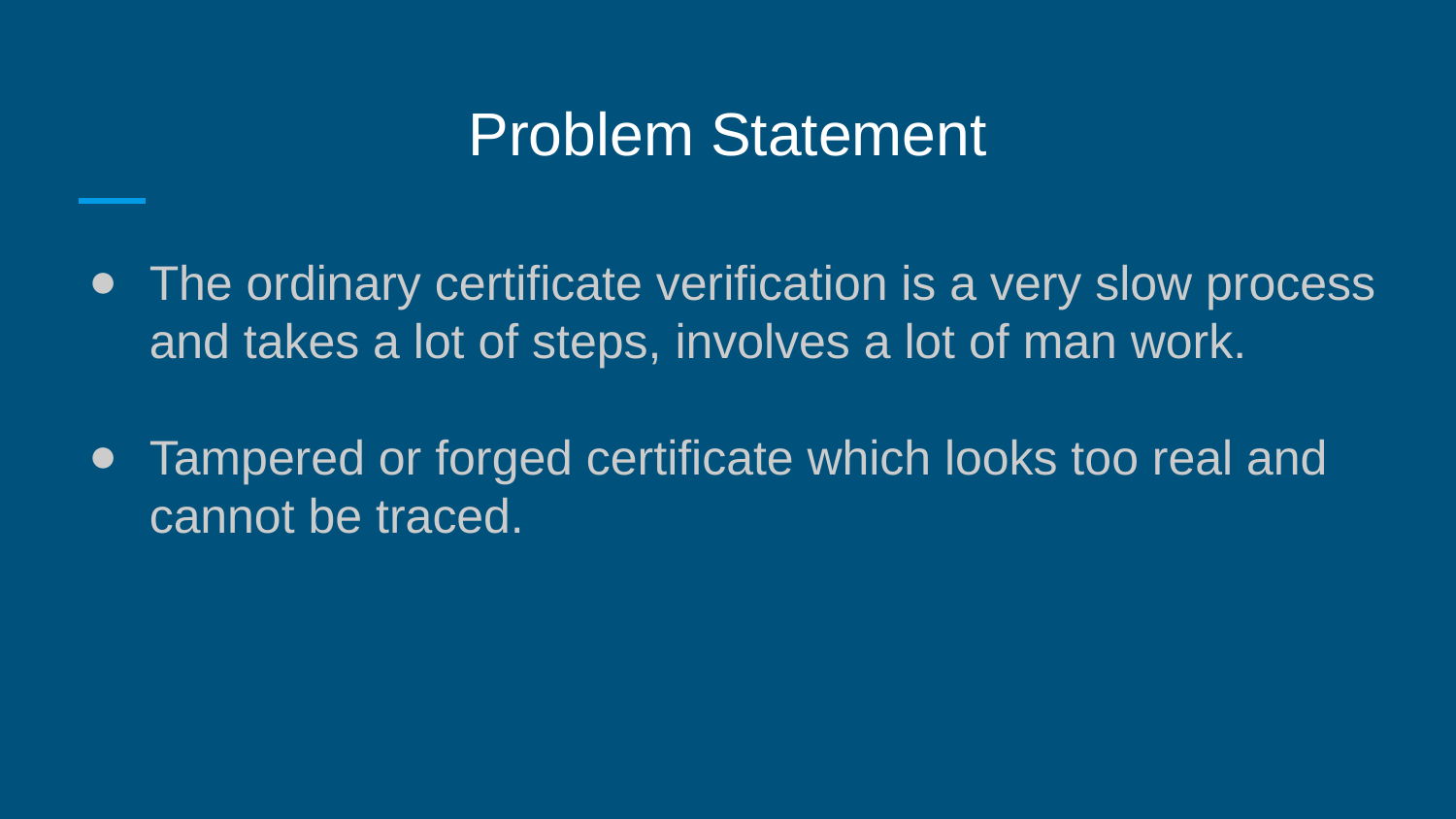

# Problem Statement
The ordinary certificate verification is a very slow process and takes a lot of steps, involves a lot of man work.

Tampered or forged certificate which looks too real and cannot be traced.